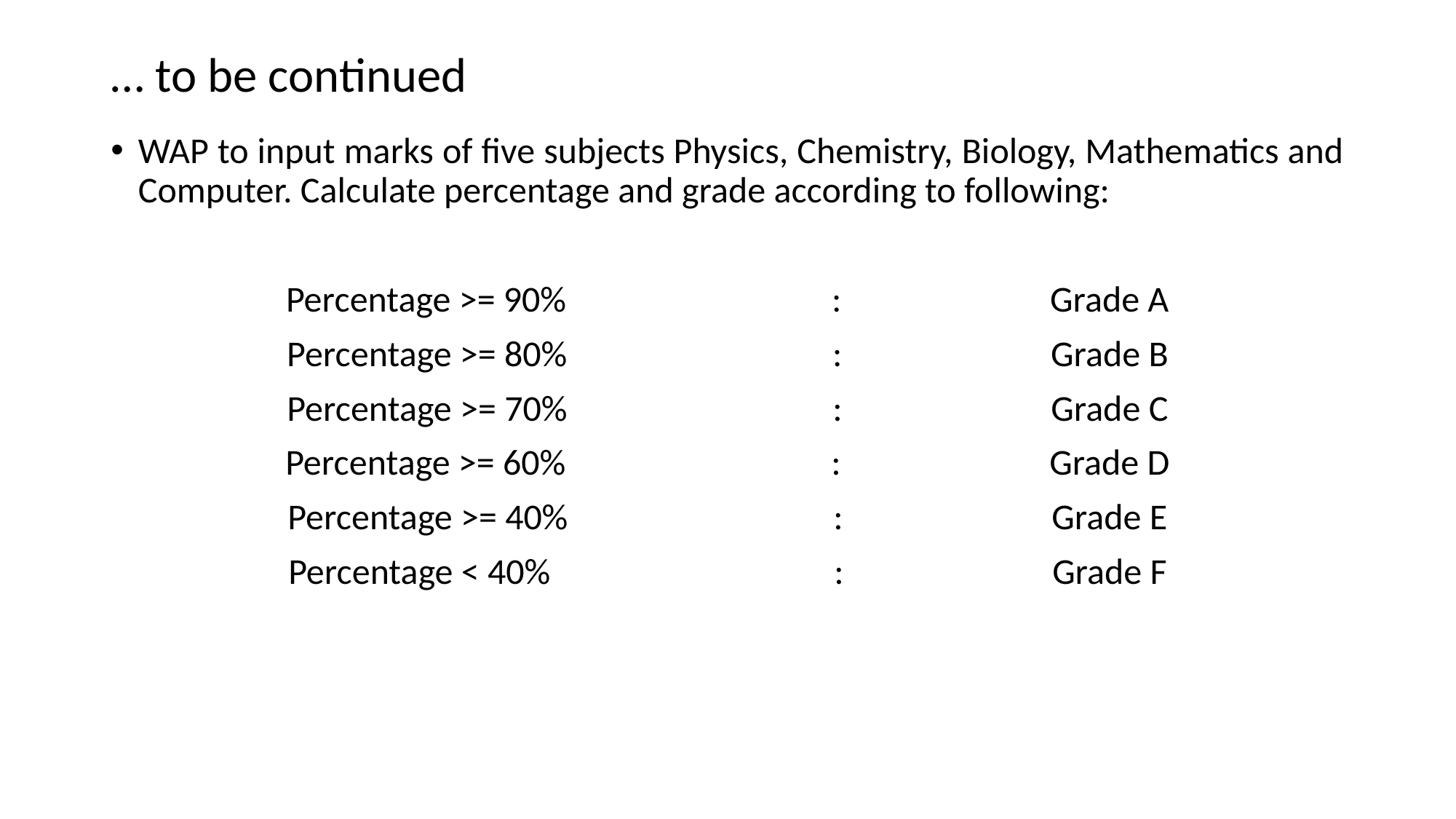

# … to be continued
WAP to input marks of five subjects Physics, Chemistry, Biology, Mathematics and Computer. Calculate percentage and grade according to following:

Percentage >= 90% 			:		Grade A
Percentage >= 80% 			: 		Grade B
Percentage >= 70% 			: 		Grade C
Percentage >= 60% 			: 		Grade D
Percentage >= 40% 			: 		Grade E
Percentage < 40%   			: 		Grade F